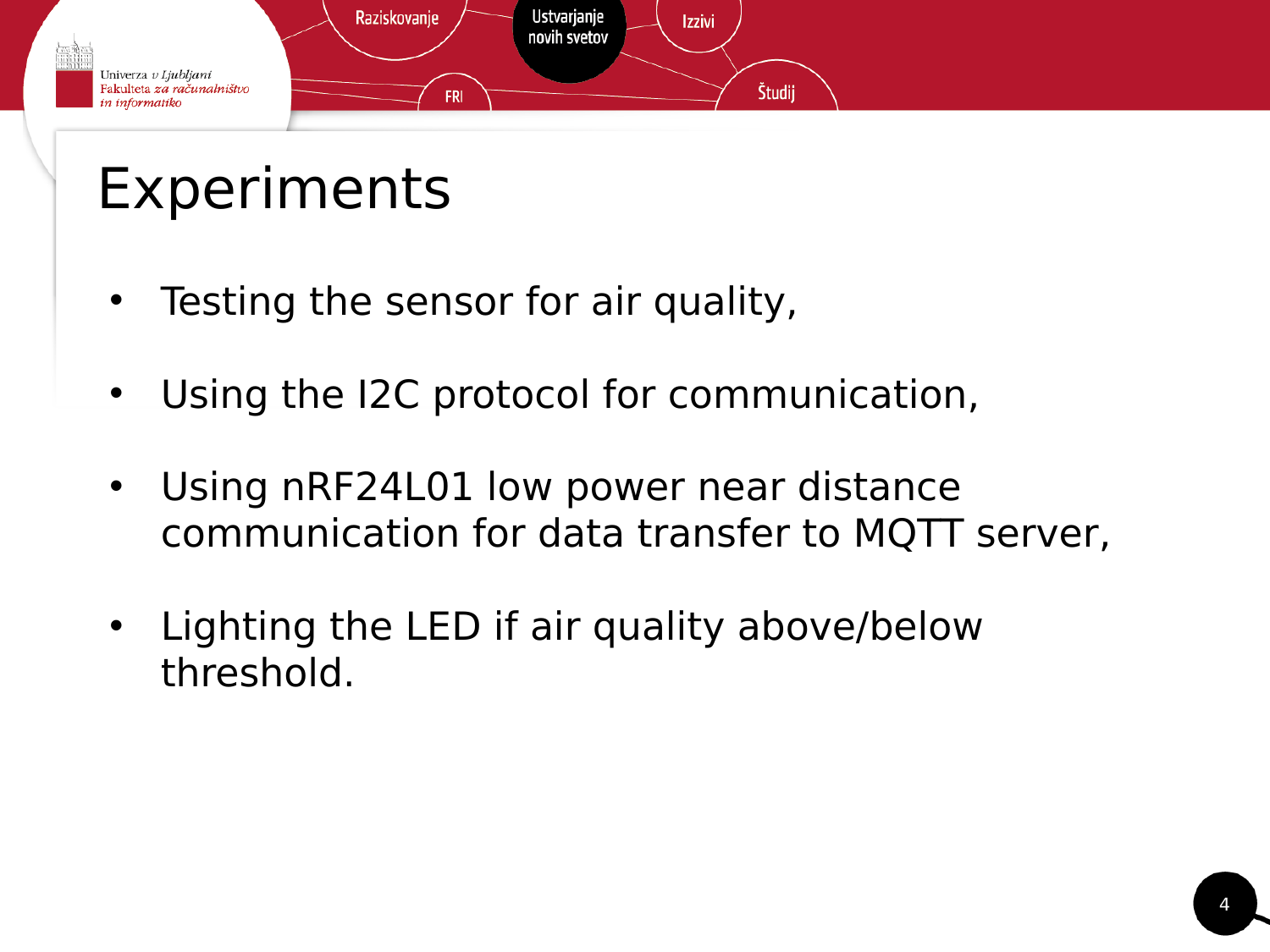

# Experiments
Testing the sensor for air quality,
Using the I2C protocol for communication,
Using nRF24L01 low power near distance
communication for data transfer to MQTT server,
Lighting the LED if air quality above/below threshold.
4